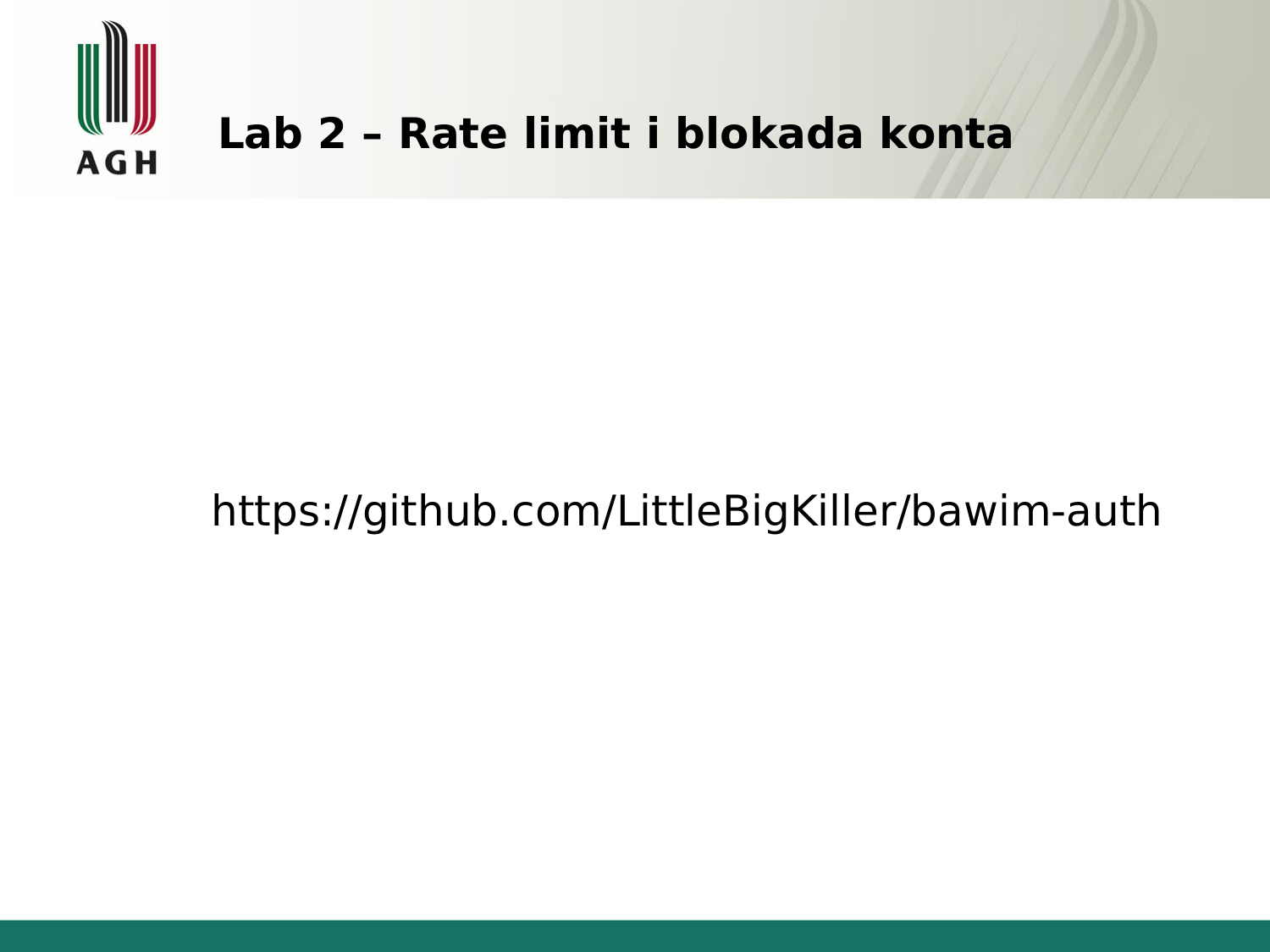

# Lab 2 – Rate limit i blokada konta
https://github.com/LittleBigKiller/bawim-auth